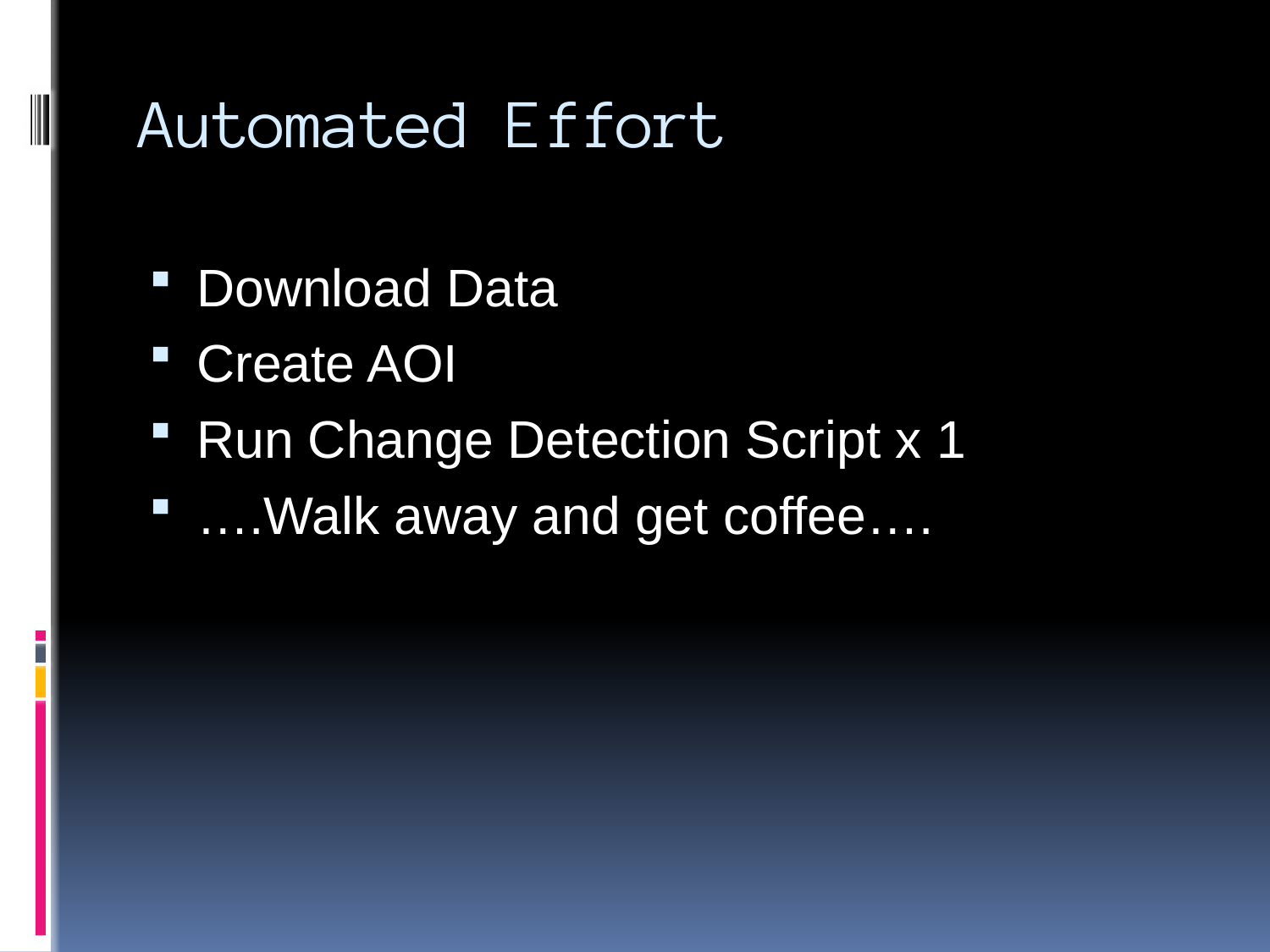

# Automated Effort
Download Data
Create AOI
Run Change Detection Script x 1
….Walk away and get coffee….